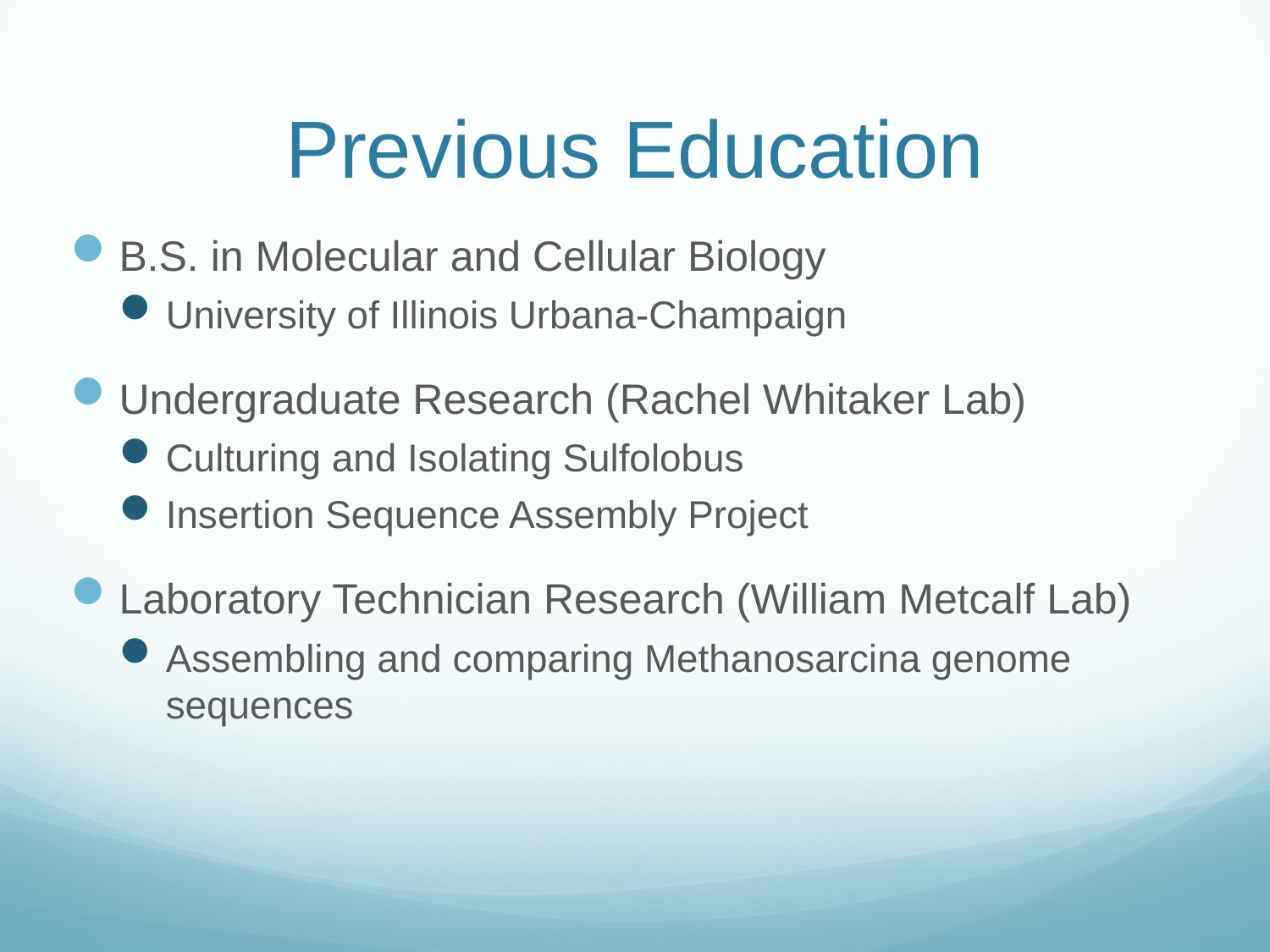

# Previous Education
B.S. in Molecular and Cellular Biology
University of Illinois Urbana-Champaign
Undergraduate Research (Rachel Whitaker Lab)
Culturing and Isolating Sulfolobus
Insertion Sequence Assembly Project
Laboratory Technician Research (William Metcalf Lab)
Assembling and comparing Methanosarcina genome sequences